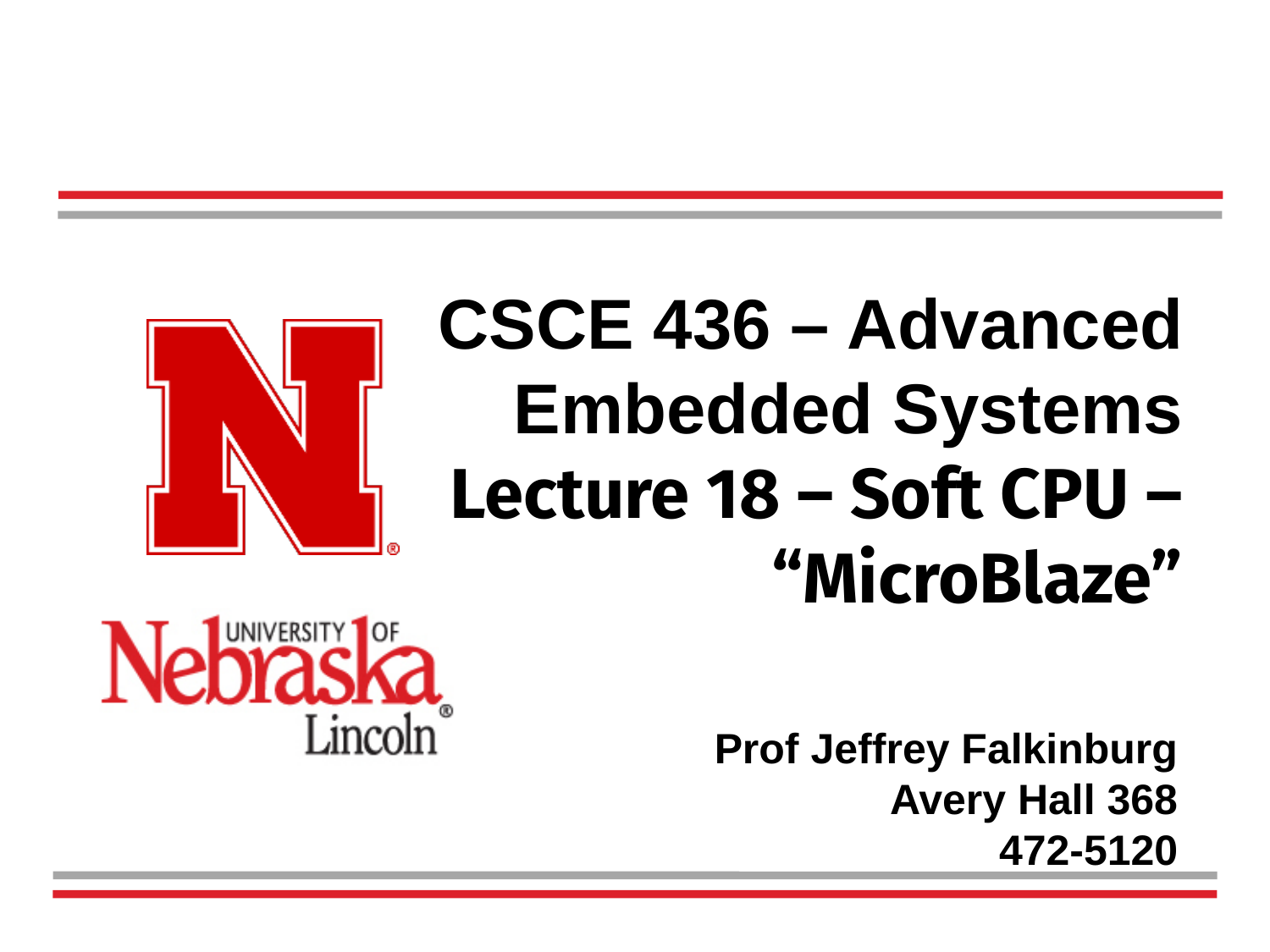

# CSCE 436 – Advanced Embedded Systems Lecture 18 – Soft CPU – “MicroBlaze”
Prof Jeffrey Falkinburg
Avery Hall 368
472-5120